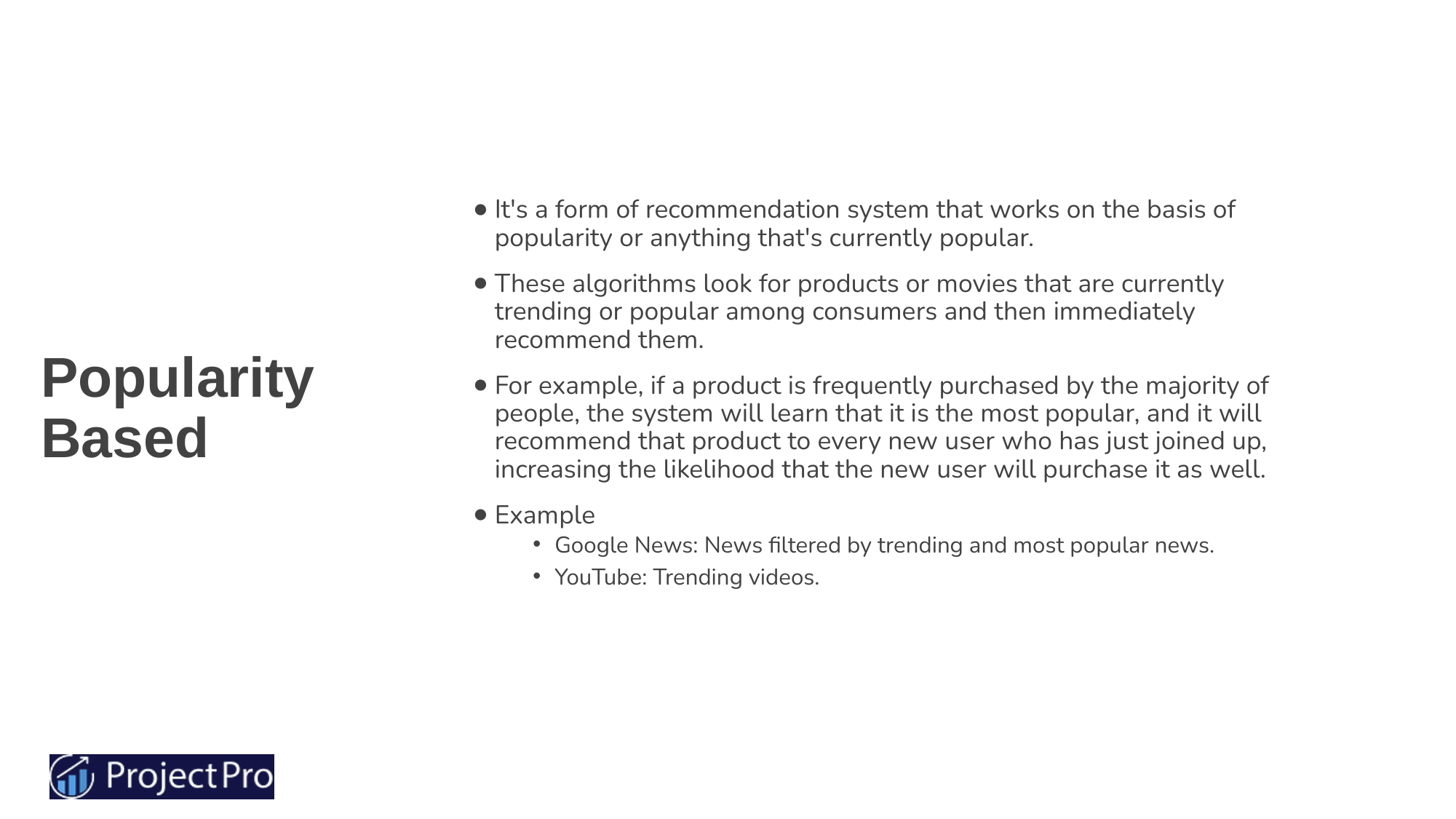

It's a form of recommendation system that works on the basis of popularity or anything that's currently popular.
These algorithms look for products or movies that are currently trending or popular among consumers and then immediately recommend them.
For example, if a product is frequently purchased by the majority of people, the system will learn that it is the most popular, and it will recommend that product to every new user who has just joined up, increasing the likelihood that the new user will purchase it as well.
Example
Google News: News filtered by trending and most popular news.
YouTube: Trending videos.

# Popularity Based